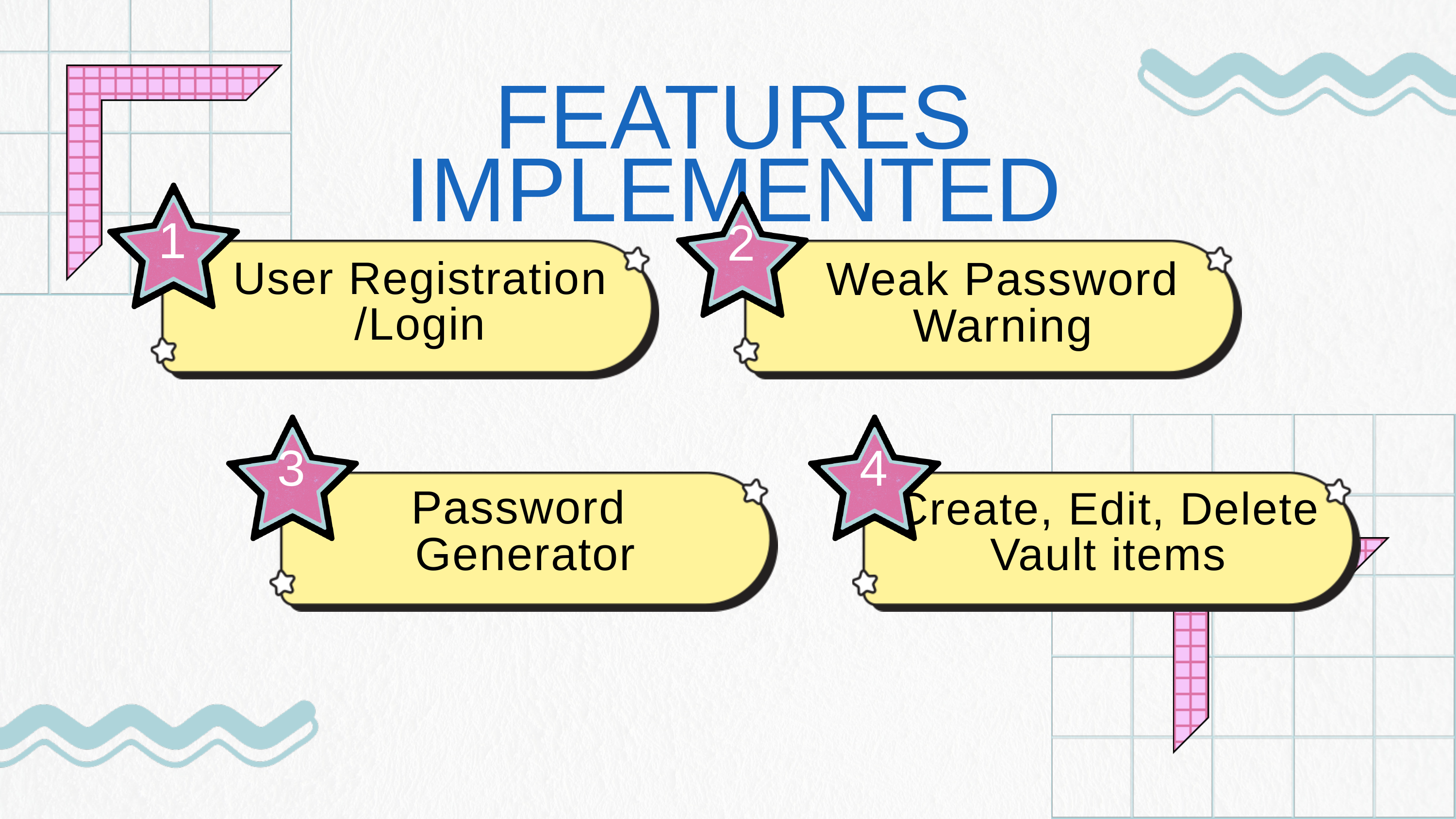

FEATURES IMPLEMENTED

1
2

User Registration
/Login
Weak Password Warning

3
4

Password
Generator
Create, Edit, Delete Vault items